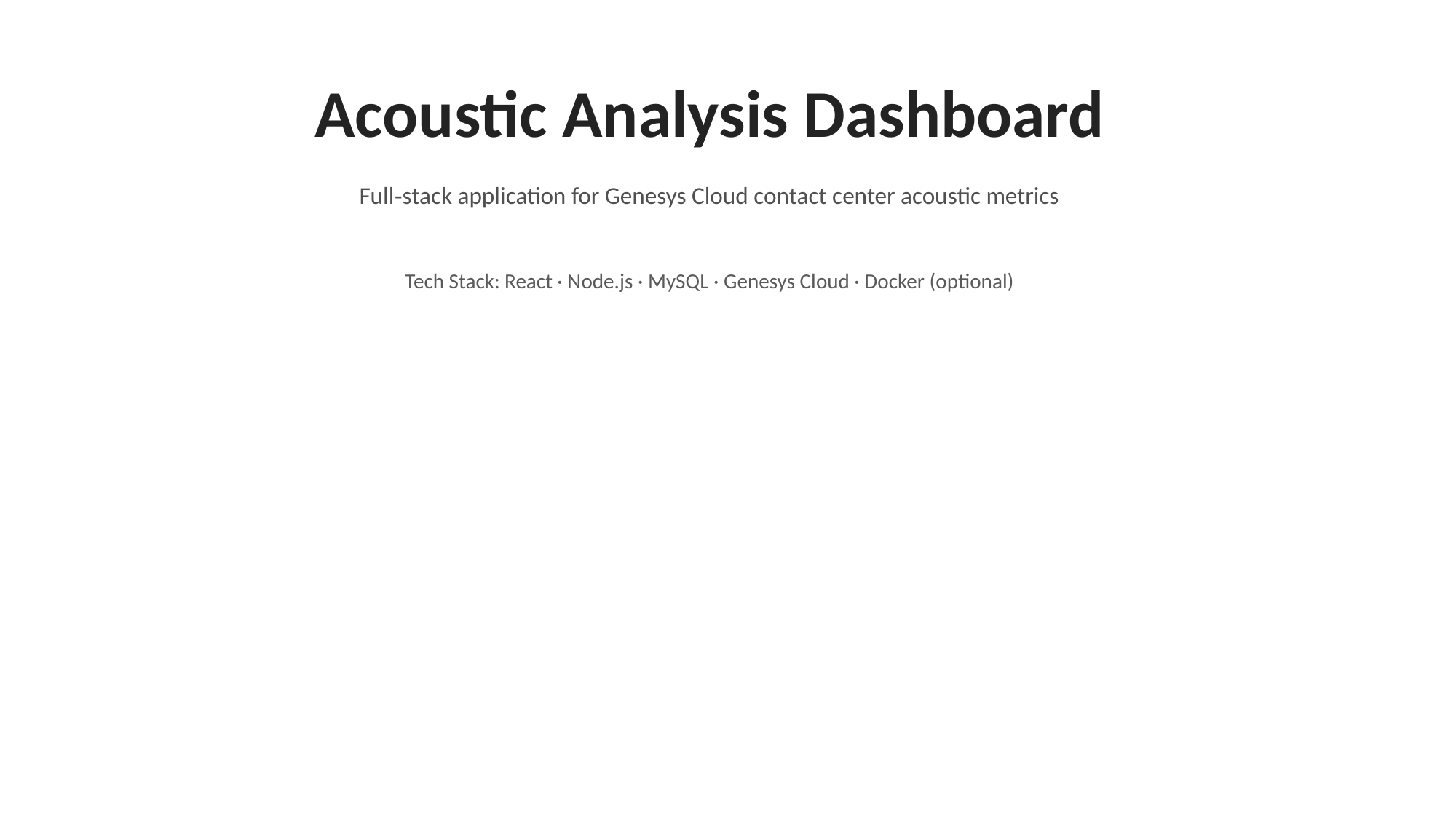

#
Acoustic Analysis Dashboard
Full‑stack application for Genesys Cloud contact center acoustic metrics
Tech Stack: React · Node.js · MySQL · Genesys Cloud · Docker (optional)